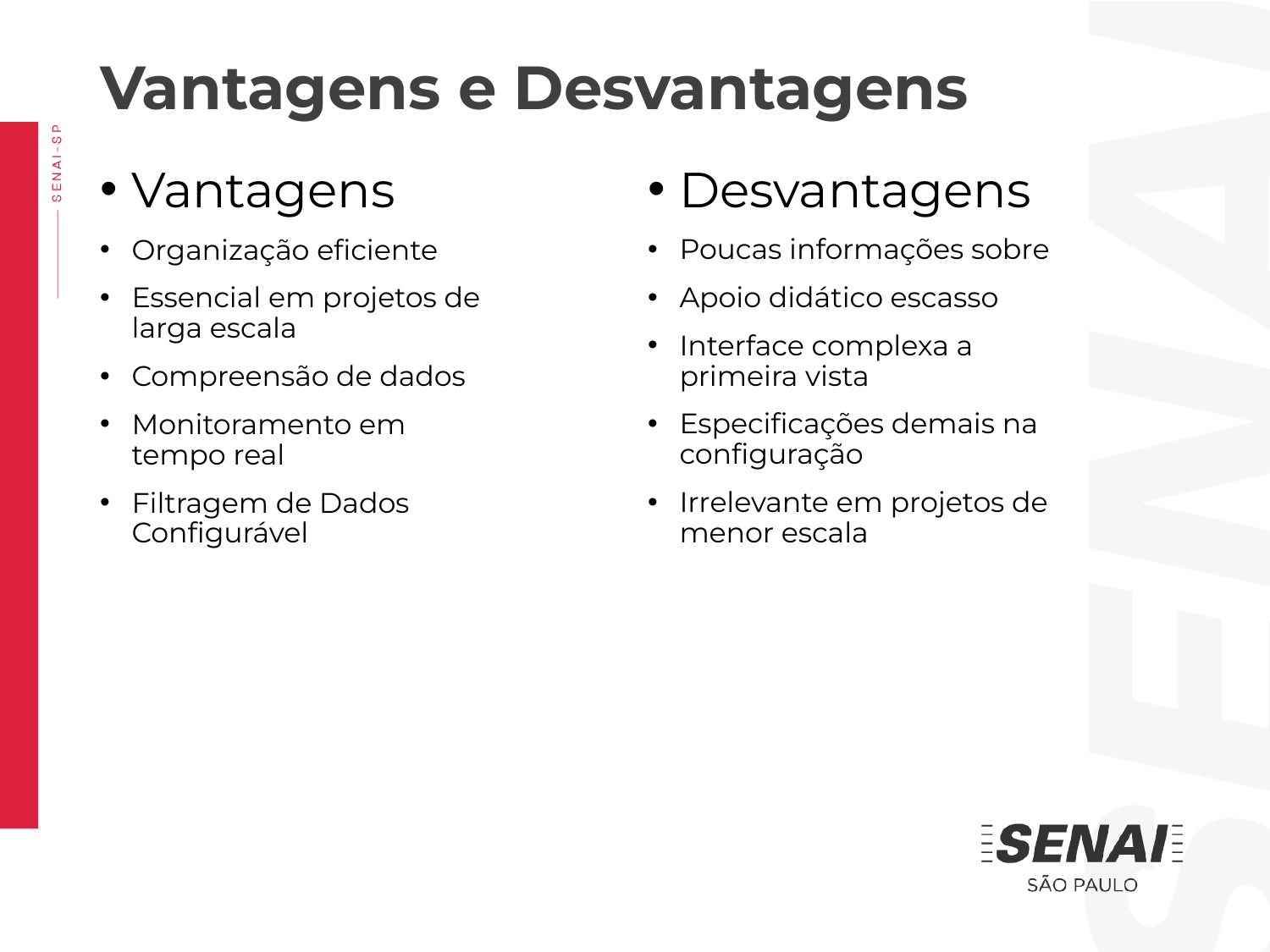

Vantagens e Desvantagens
Vantagens
Organização eficiente
Essencial em projetos de larga escala
Compreensão de dados
Monitoramento em tempo real
Filtragem de Dados Configurável

Desvantagens
Poucas informações sobre
Apoio didático escasso
Interface complexa a primeira vista
Especificações demais na configuração
Irrelevante em projetos de menor escala